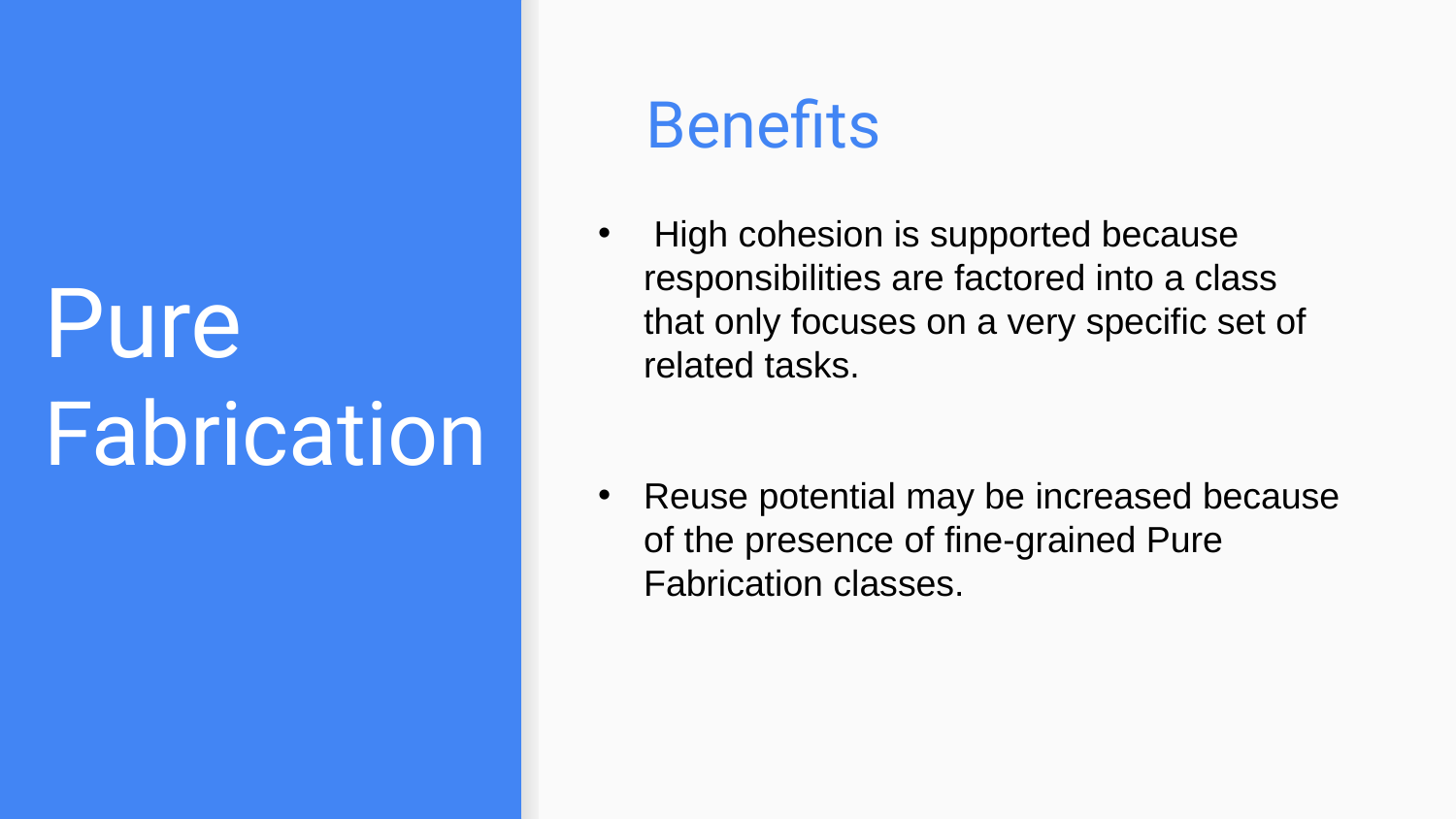

Benefits
 High cohesion is supported because responsibilities are factored into a class that only focuses on a very specific set of related tasks.

Reuse potential may be increased because of the presence of fine-grained Pure Fabrication classes.
# Pure Fabrication